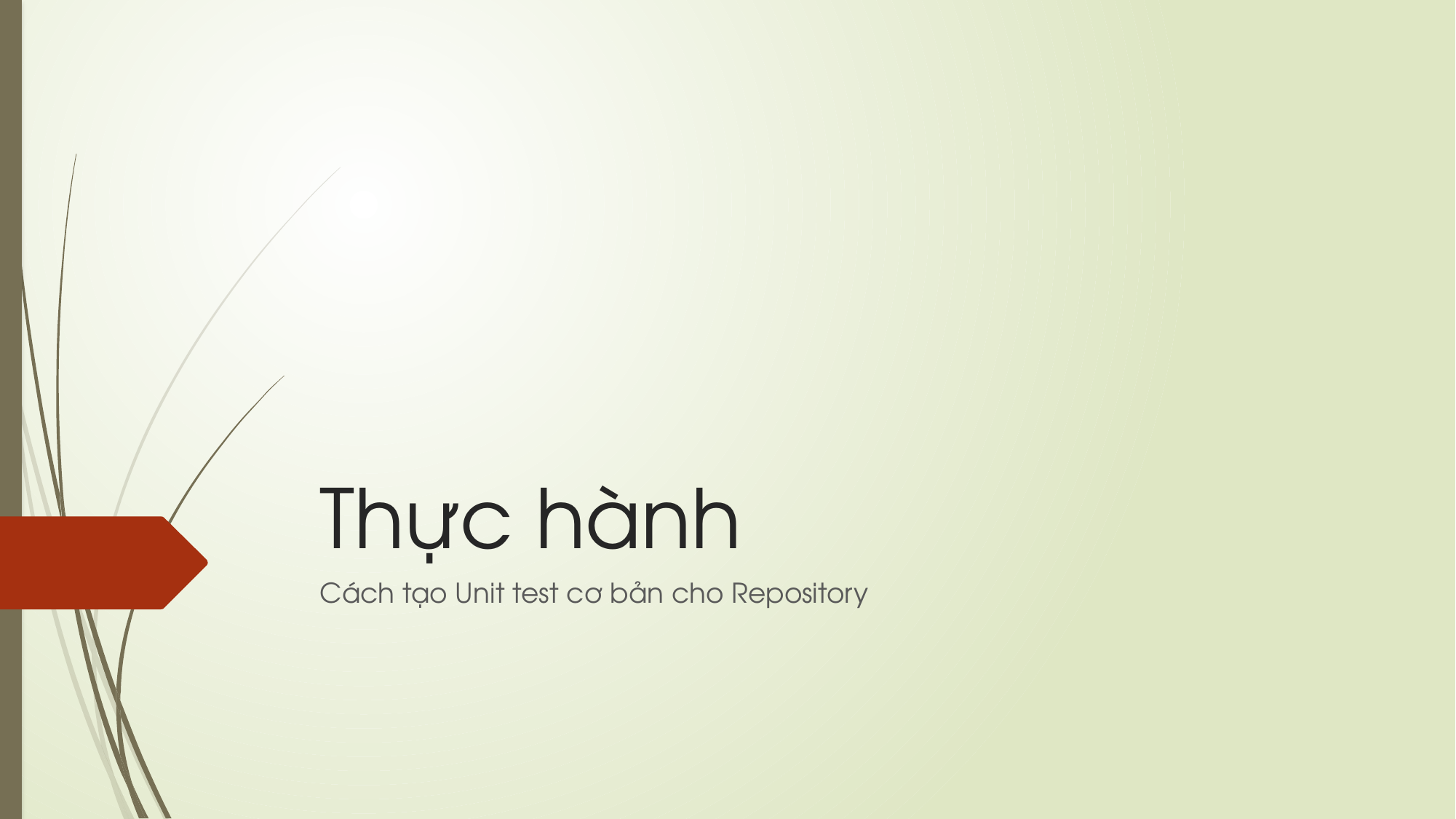

# Thực hành
Cách tạo Unit test cơ bản cho Repository